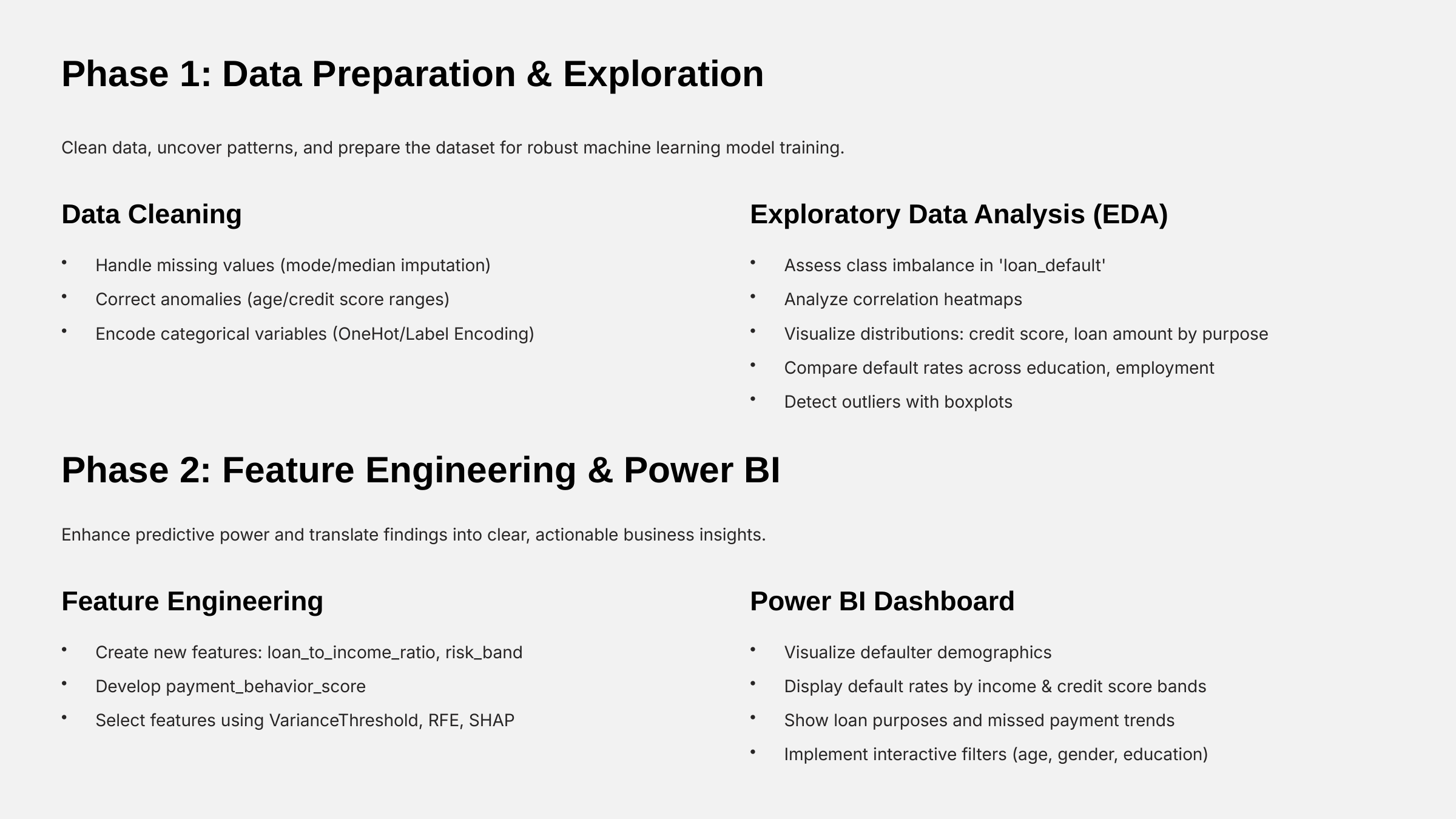

Phase 1: Data Preparation & Exploration
Clean data, uncover patterns, and prepare the dataset for robust machine learning model training.
Data Cleaning
Exploratory Data Analysis (EDA)
Handle missing values (mode/median imputation)
Assess class imbalance in 'loan_default'
Correct anomalies (age/credit score ranges)
Analyze correlation heatmaps
Encode categorical variables (OneHot/Label Encoding)
Visualize distributions: credit score, loan amount by purpose
Compare default rates across education, employment
Detect outliers with boxplots
Phase 2: Feature Engineering & Power BI
Enhance predictive power and translate findings into clear, actionable business insights.
Feature Engineering
Power BI Dashboard
Create new features: loan_to_income_ratio, risk_band
Visualize defaulter demographics
Develop payment_behavior_score
Display default rates by income & credit score bands
Select features using VarianceThreshold, RFE, SHAP
Show loan purposes and missed payment trends
Implement interactive filters (age, gender, education)